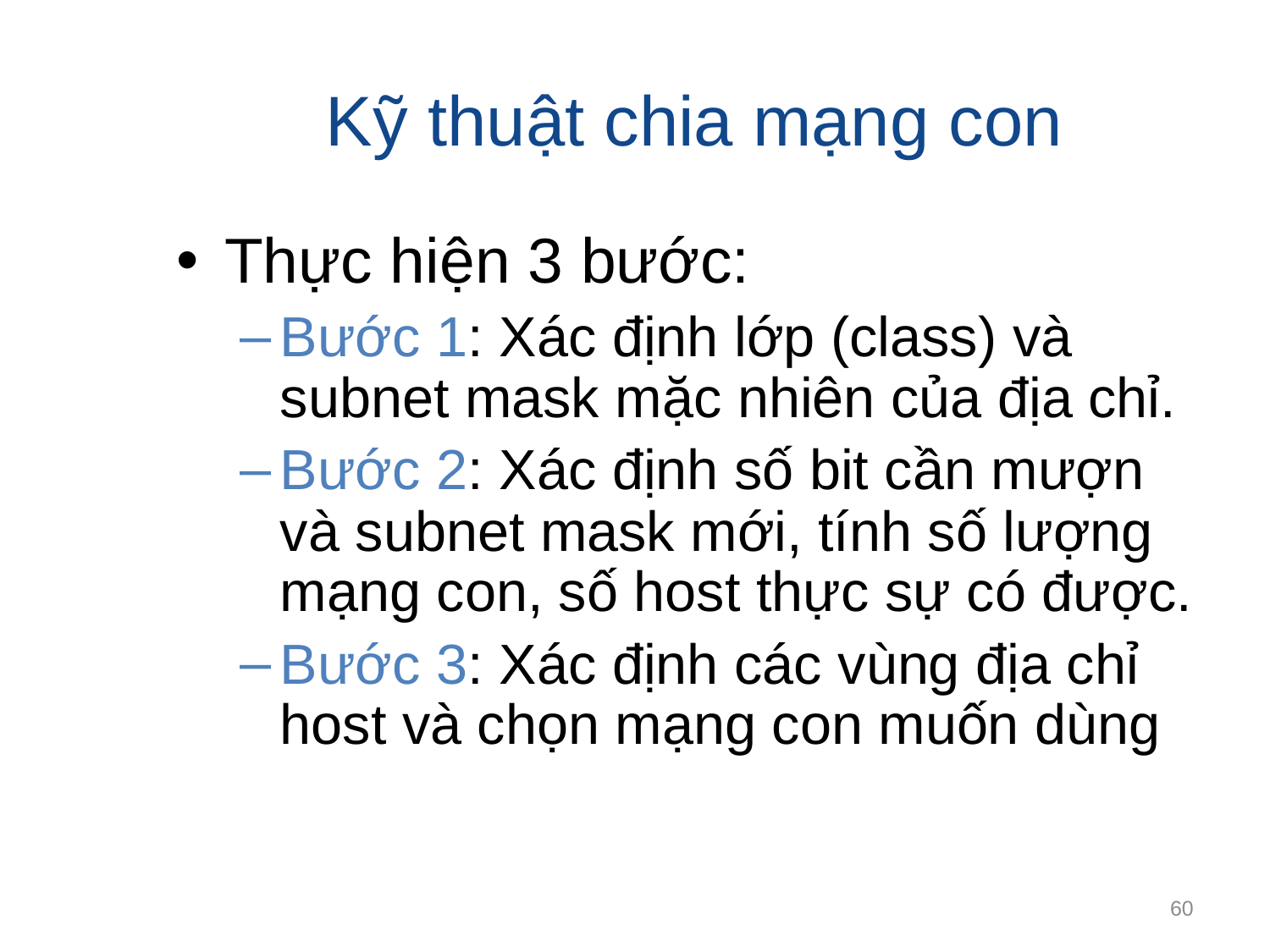

# Kỹ thuật chia mạng con
Thực hiện 3 bước:
Bước 1: Xác định lớp (class) và subnet mask mặc nhiên của địa chỉ.
Bước 2: Xác định số bit cần mượn và subnet mask mới, tính số lượng mạng con, số host thực sự có được.
Bước 3: Xác định các vùng địa chỉ host và chọn mạng con muốn dùng
60